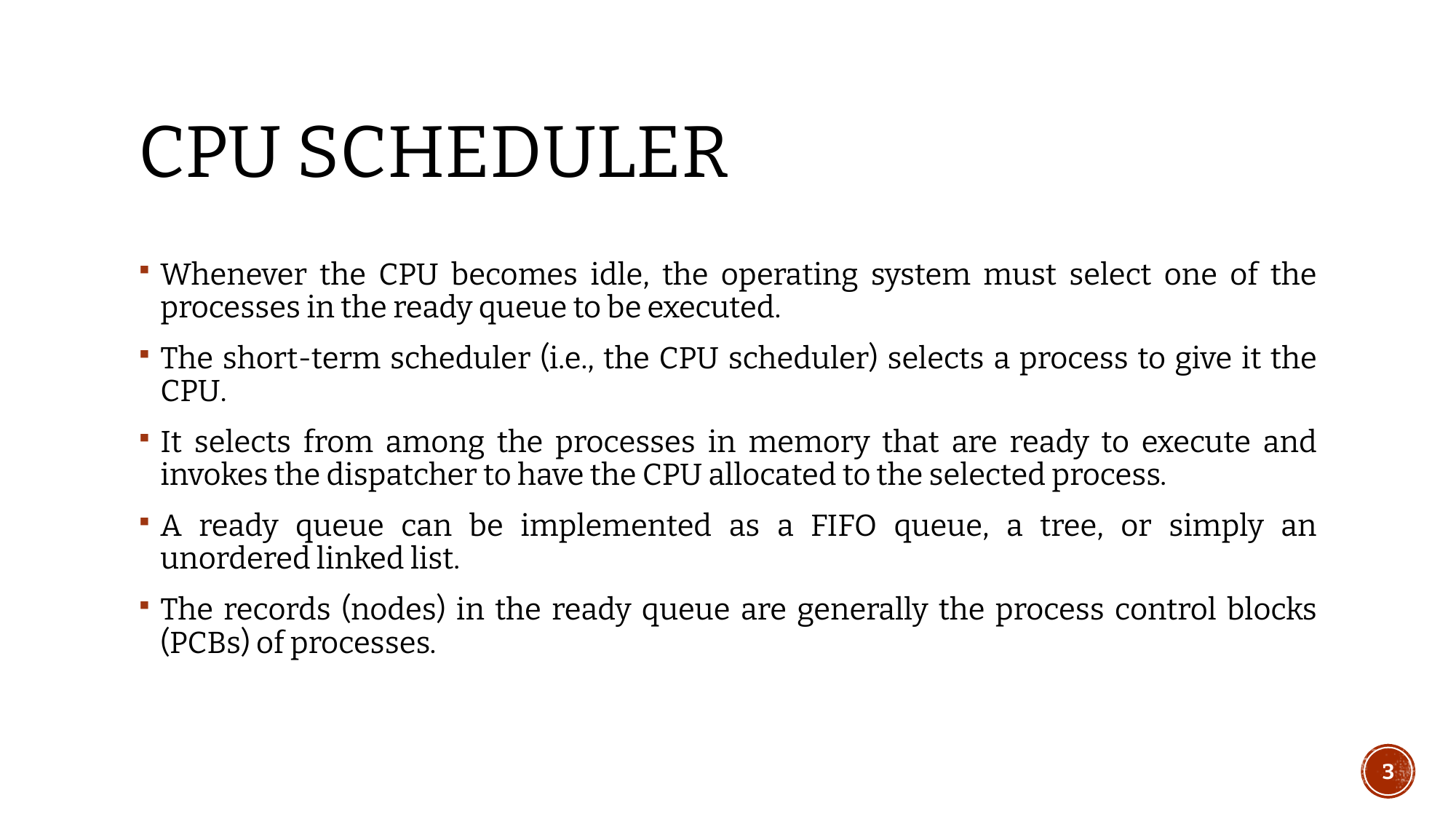

# CPU Scheduler
Whenever the CPU becomes idle, the operating system must select one of the processes in the ready queue to be executed.
The short-term scheduler (i.e., the CPU scheduler) selects a process to give it the CPU.
It selects from among the processes in memory that are ready to execute and invokes the dispatcher to have the CPU allocated to the selected process.
A ready queue can be implemented as a FIFO queue, a tree, or simply an unordered linked list.
The records (nodes) in the ready queue are generally the process control blocks (PCBs) of processes.
3